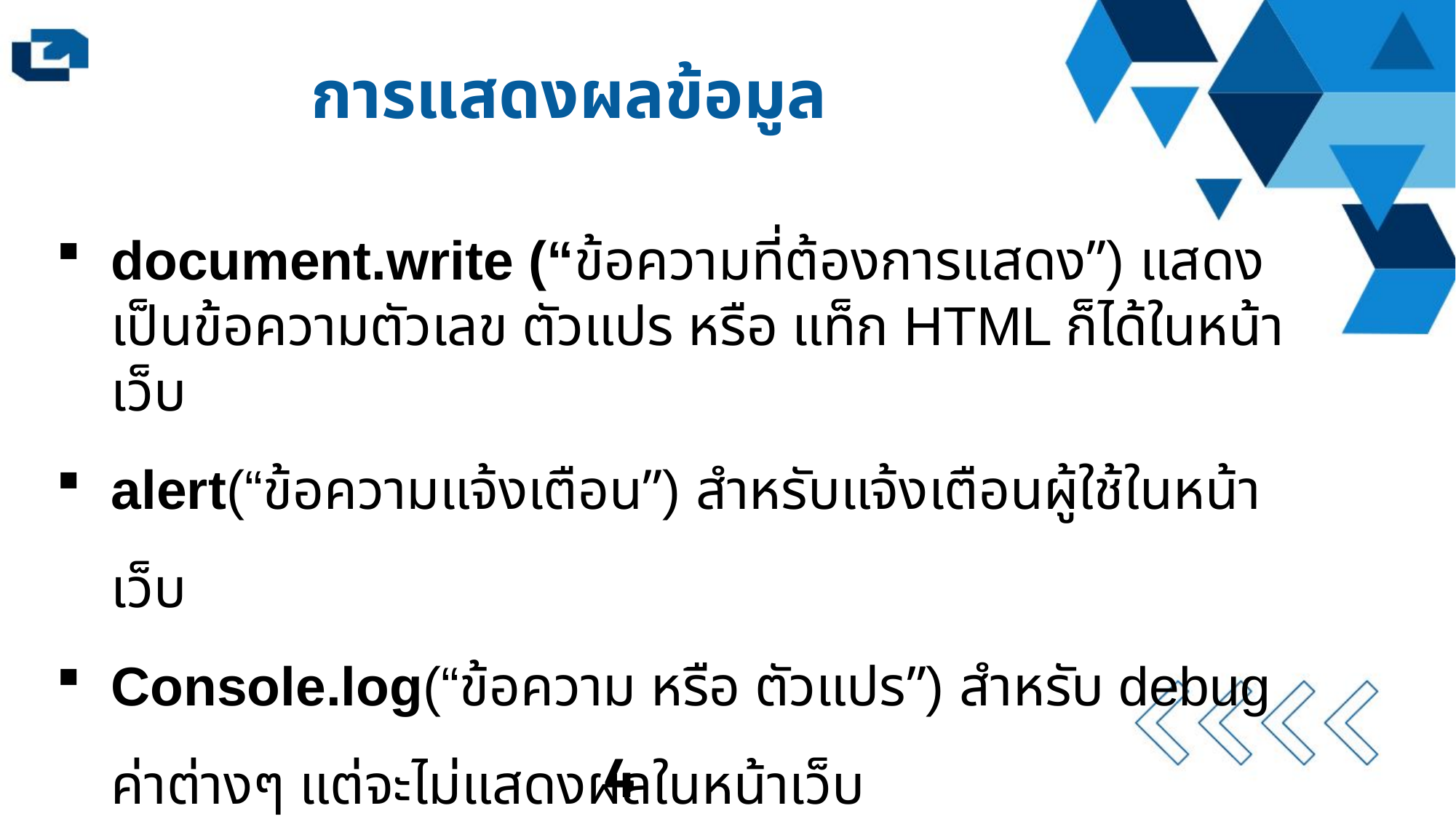

การแสดงผลข้อมูล
document.write (“ข้อความที่ต้องการแสดง”) แสดงเป็นข้อความตัวเลข ตัวแปร หรือ แท็ก HTML ก็ได้ในหน้าเว็บ
alert(“ข้อความแจ้งเตือน”) สำหรับแจ้งเตือนผู้ใช้ในหน้าเว็บ
Console.log(“ข้อความ หรือ ตัวแปร”) สำหรับ debug ค่าต่างๆ แต่จะไม่แสดงผลในหน้าเว็บ
4